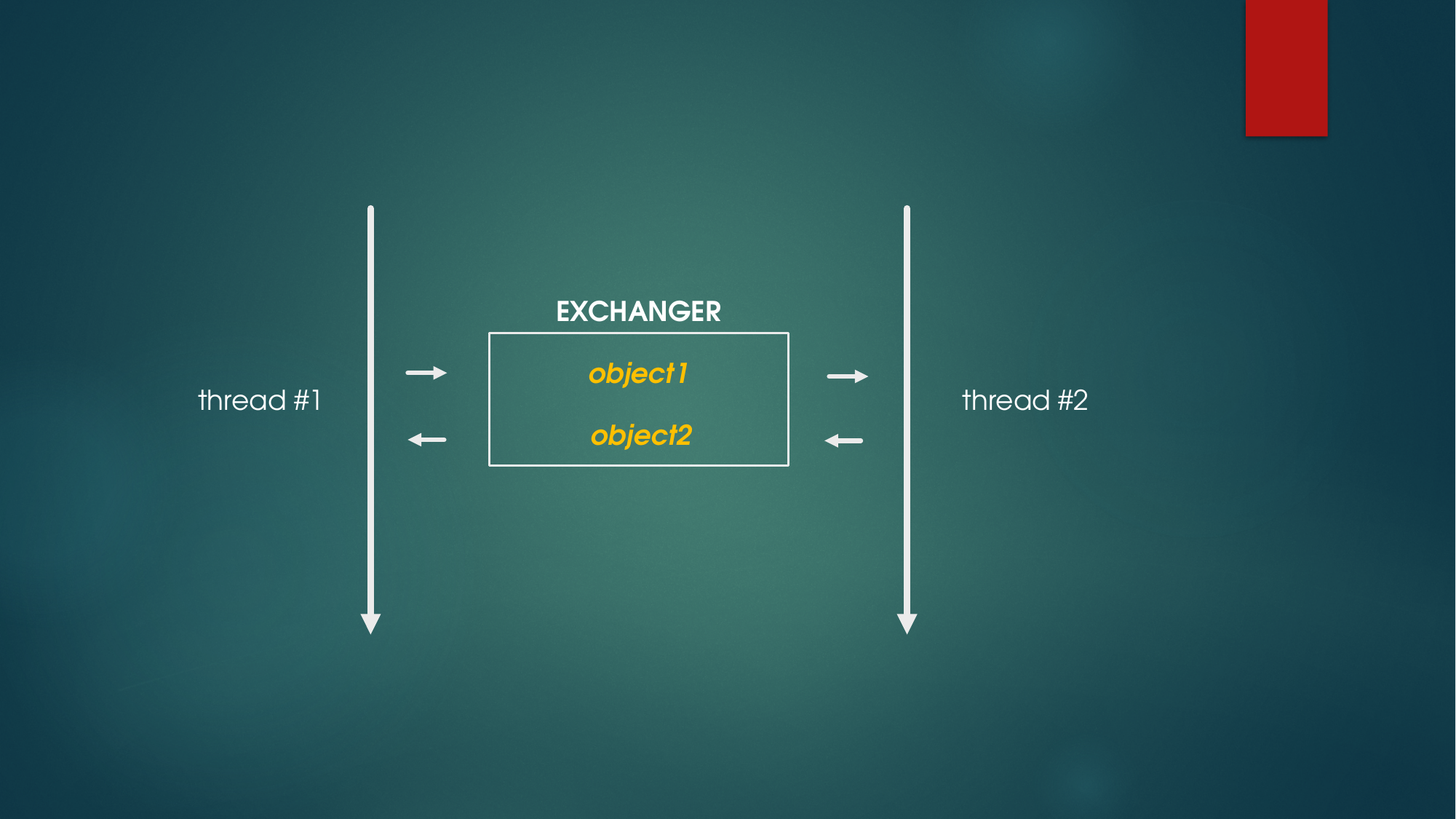

EXCHANGER

object1
thread #1
thread #2
object2